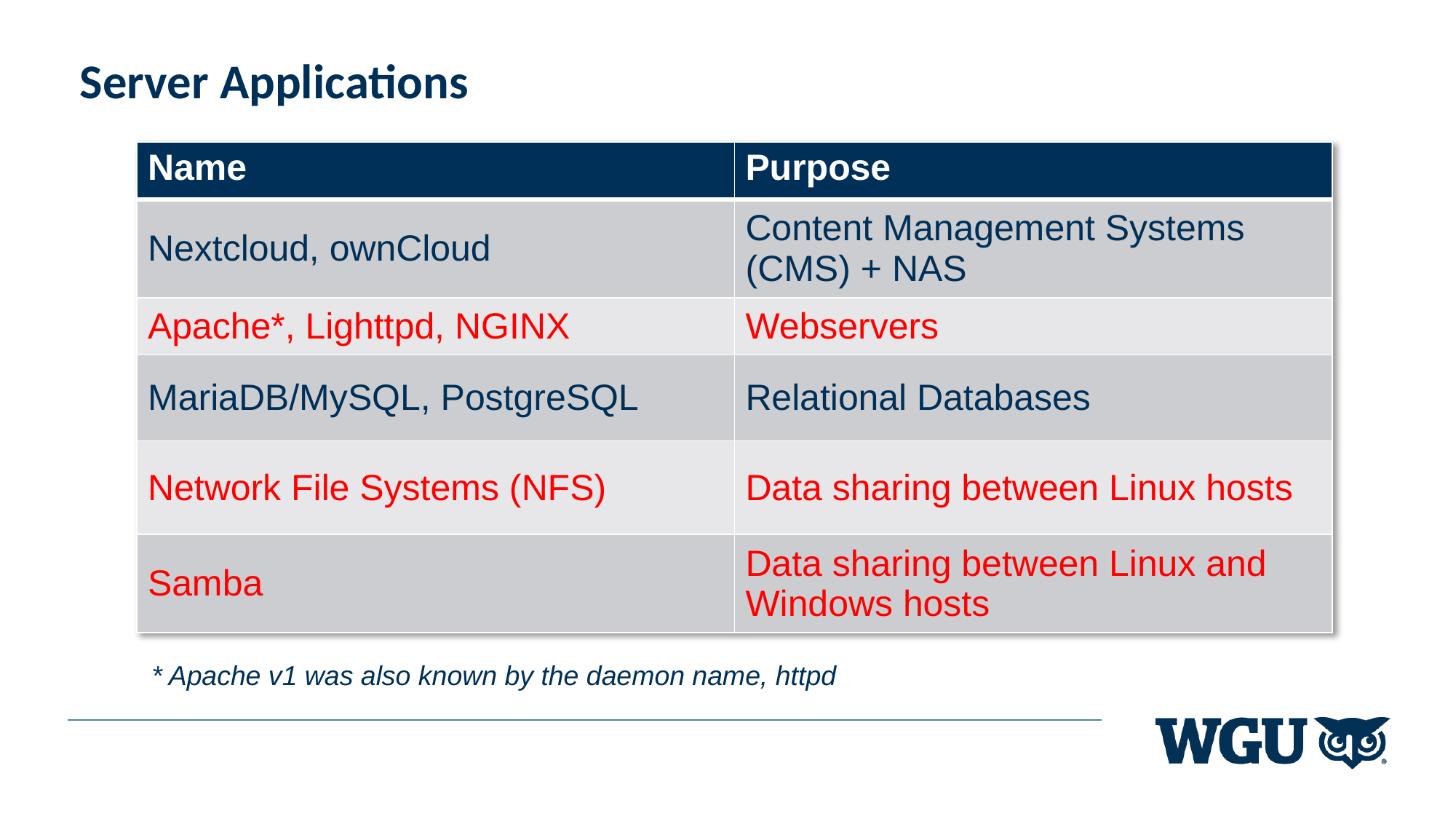

# Server Applications

| Name | Purpose |
| --- | --- |
| Nextcloud, ownCloud | Content Management Systems (CMS) + NAS |
| Apache\*, Lighttpd, NGINX | Webservers |
| MariaDB/MySQL, PostgreSQL | Relational Databases |
| Network File Systems (NFS) | Data sharing between Linux hosts |
| Samba | Data sharing between Linux and Windows hosts |

* Apache v1 was also known by the daemon name, httpd